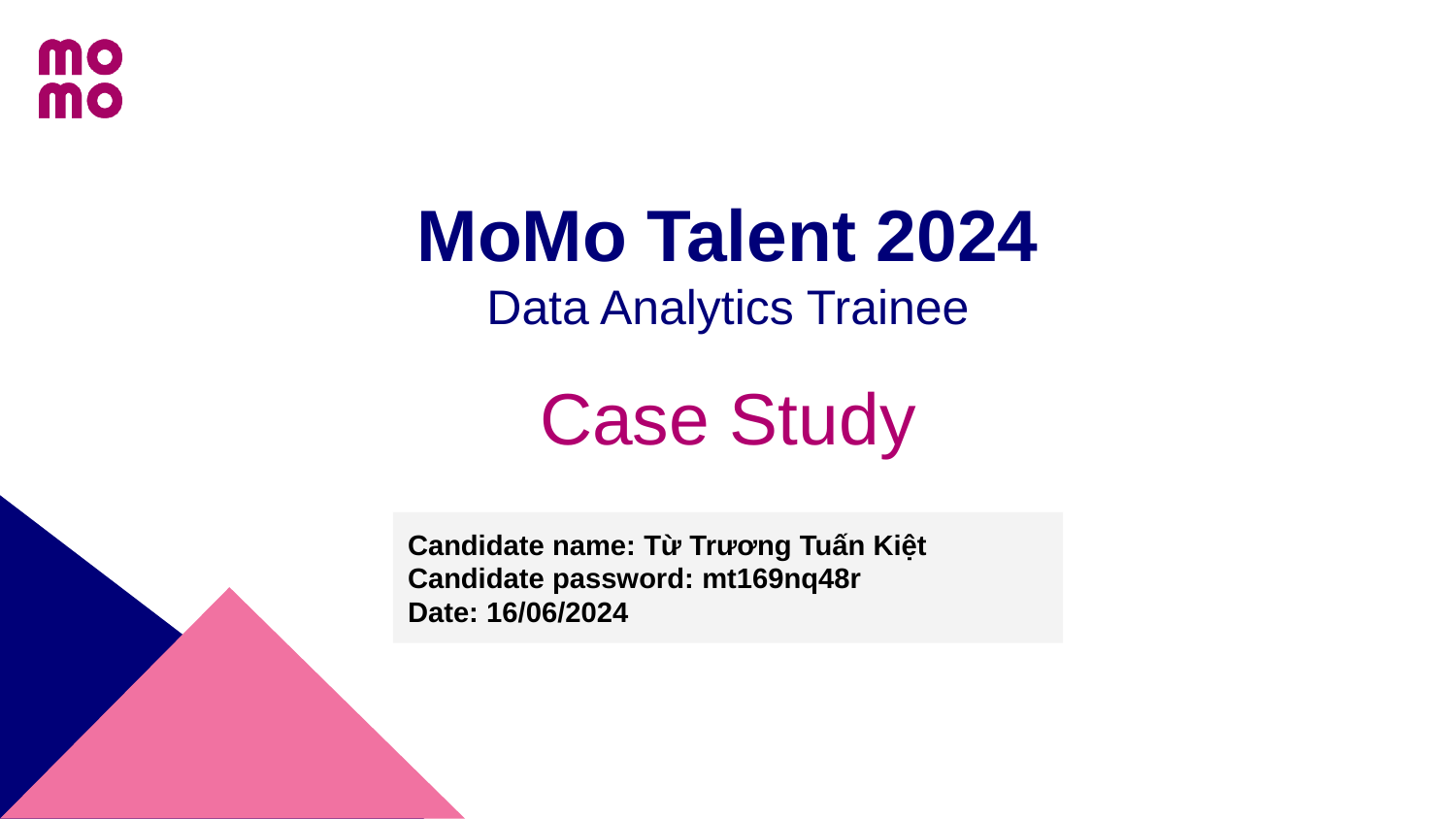

# MoMo Talent 2024 Data Analytics Trainee
Case Study
Candidate name: Từ Trương Tuấn Kiệt
Candidate password: mt169nq48r
Date: 16/06/2024